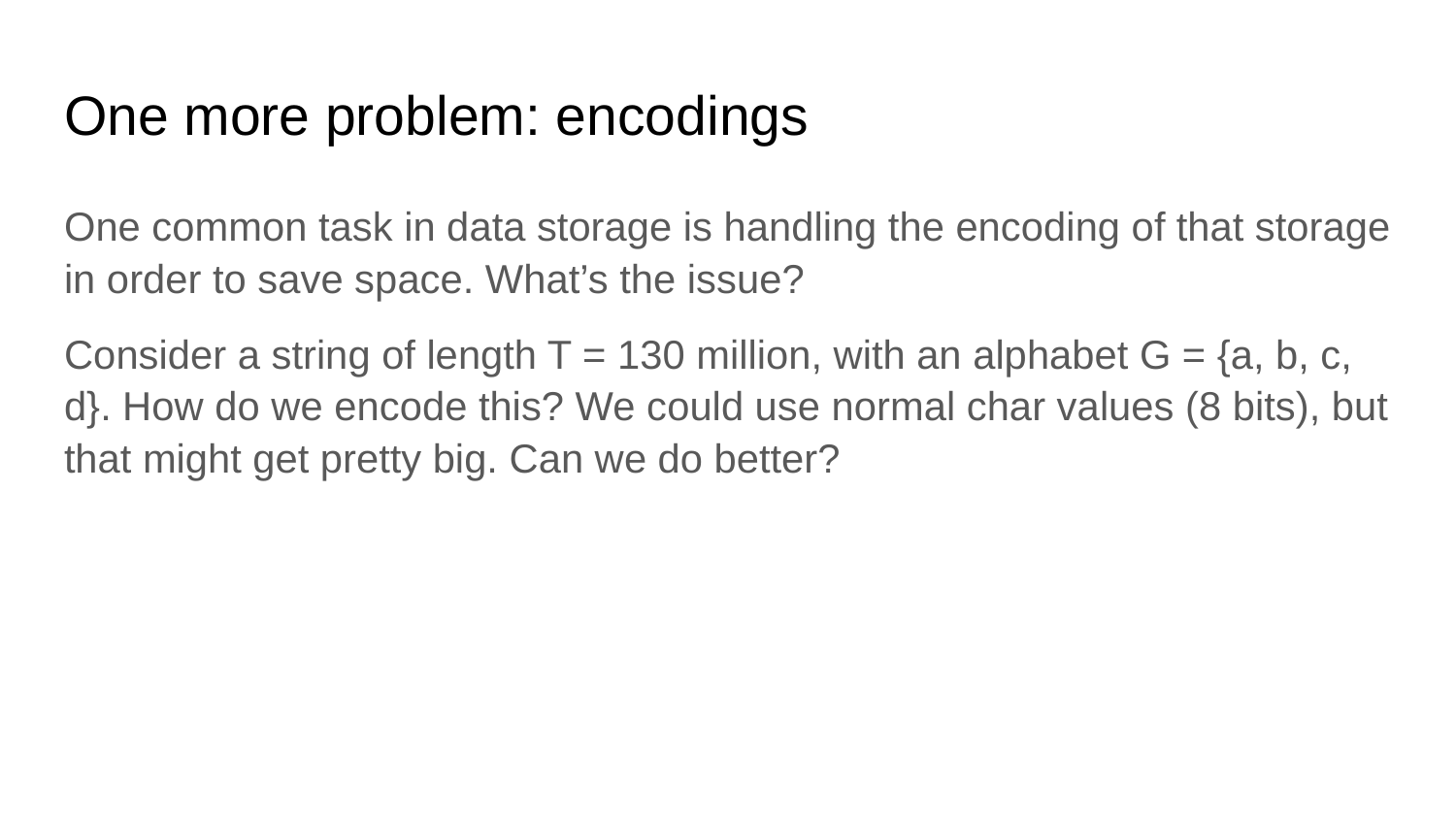

# One more problem: encodings
One common task in data storage is handling the encoding of that storage in order to save space. What’s the issue?
Consider a string of length T = 130 million, with an alphabet G = {a, b, c, d}. How do we encode this? We could use normal char values (8 bits), but that might get pretty big. Can we do better?